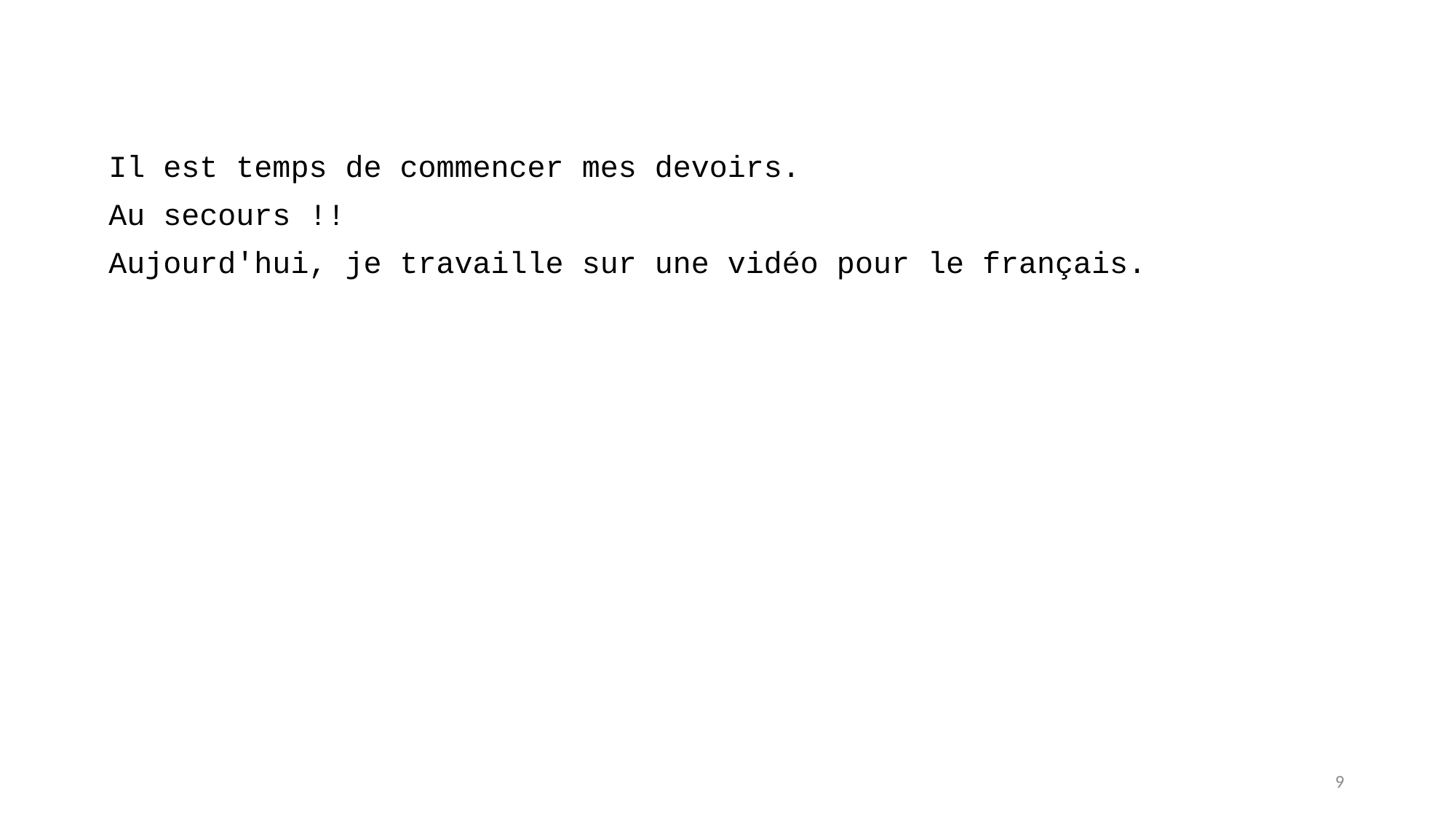

Il est temps de commencer mes devoirs.
Au secours !!
Aujourd'hui, je travaille sur une vidéo pour le français.
9